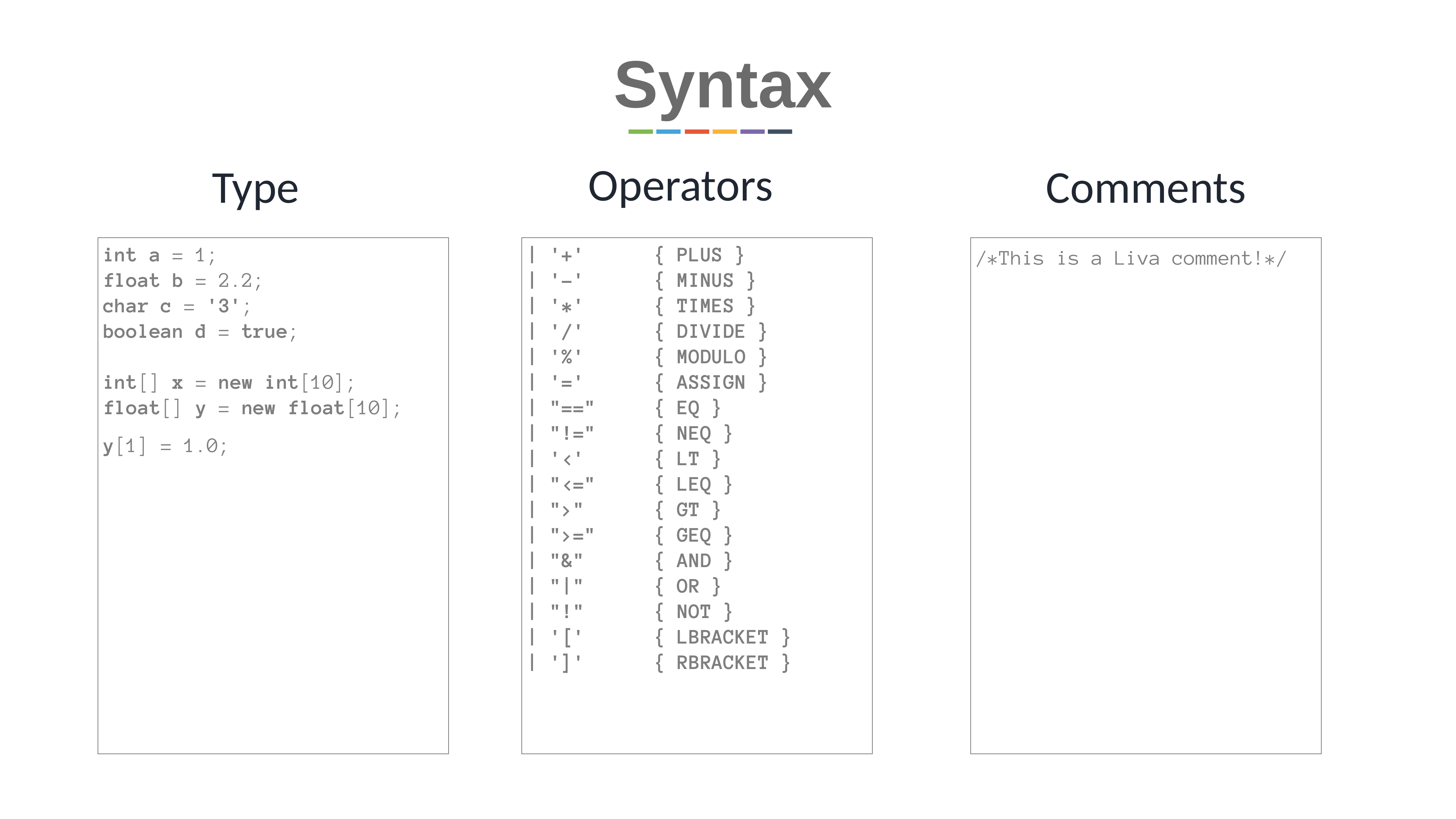

Syntax

LIVA
Operators
Type
Comments
int a = 1;
float b = 2.2;
char c = '3';
boolean d = true;
int[] x = new int[10];
float[] y = new float[10];
y[1] = 1.0;

| '+'      { PLUS }
| '-'      { MINUS }
| '*'      { TIMES }
| '/'      { DIVIDE }
| '%'      { MODULO }
| '='      { ASSIGN }
| "=="     { EQ }
| "!="     { NEQ }
| '<'      { LT }
| "<="     { LEQ }
| ">"      { GT }
| ">="     { GEQ }
| "&"      { AND }
| "|"      { OR }
| "!"      { NOT }
| '['      { LBRACKET }
| ']'      { RBRACKET }

/*This is a Liva comment!*/